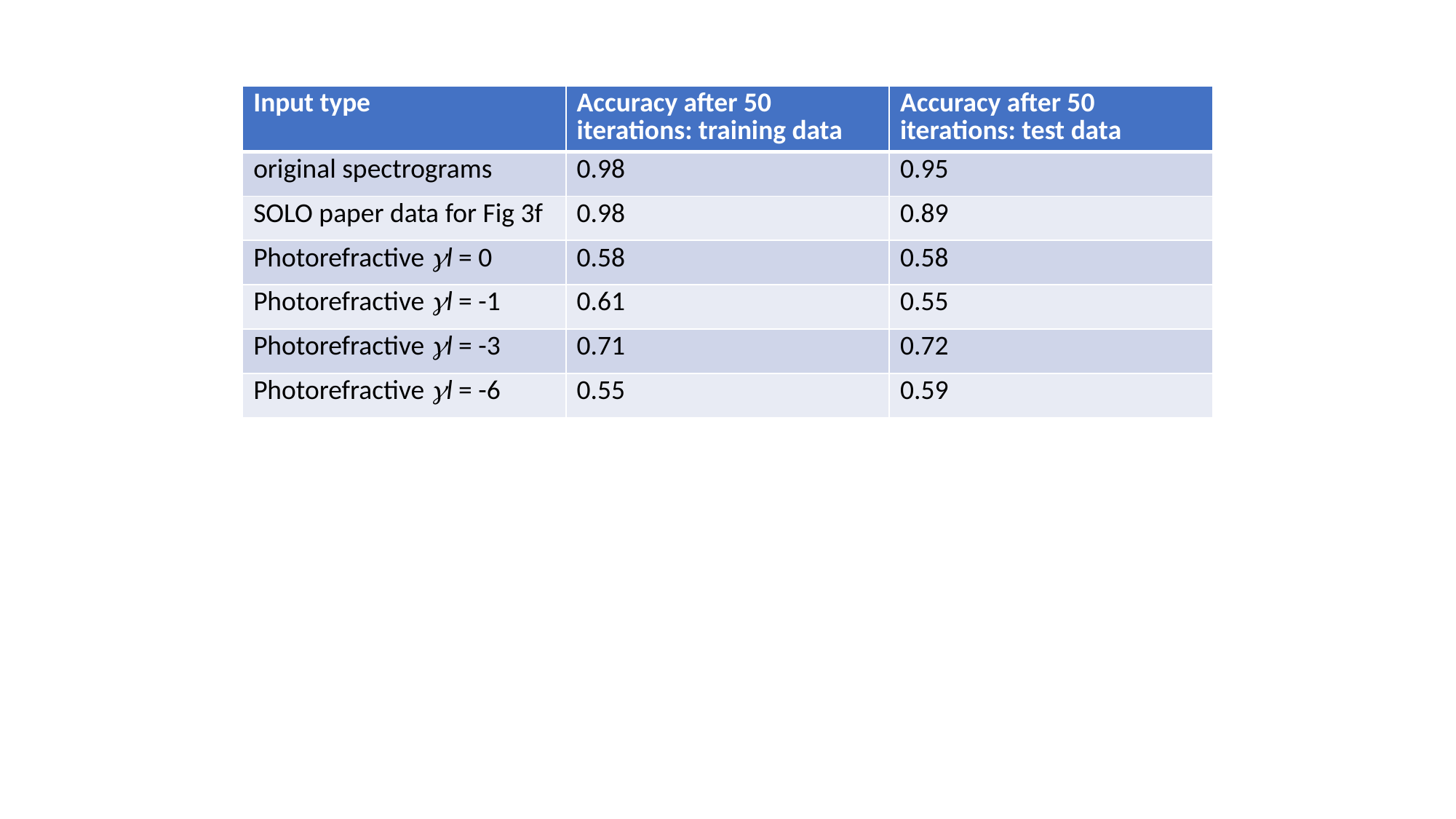

| Input type | Accuracy after 50 iterations: training data | Accuracy after 50 iterations: test data |
| --- | --- | --- |
| original spectrograms | 0.98 | 0.95 |
| SOLO paper data for Fig 3f | 0.98 | 0.89 |
| Photorefractive γl = 0 | 0.58 | 0.58 |
| Photorefractive γl = -1 | 0.61 | 0.55 |
| Photorefractive γl = -3 | 0.71 | 0.72 |
| Photorefractive γl = -6 | 0.55 | 0.59 |